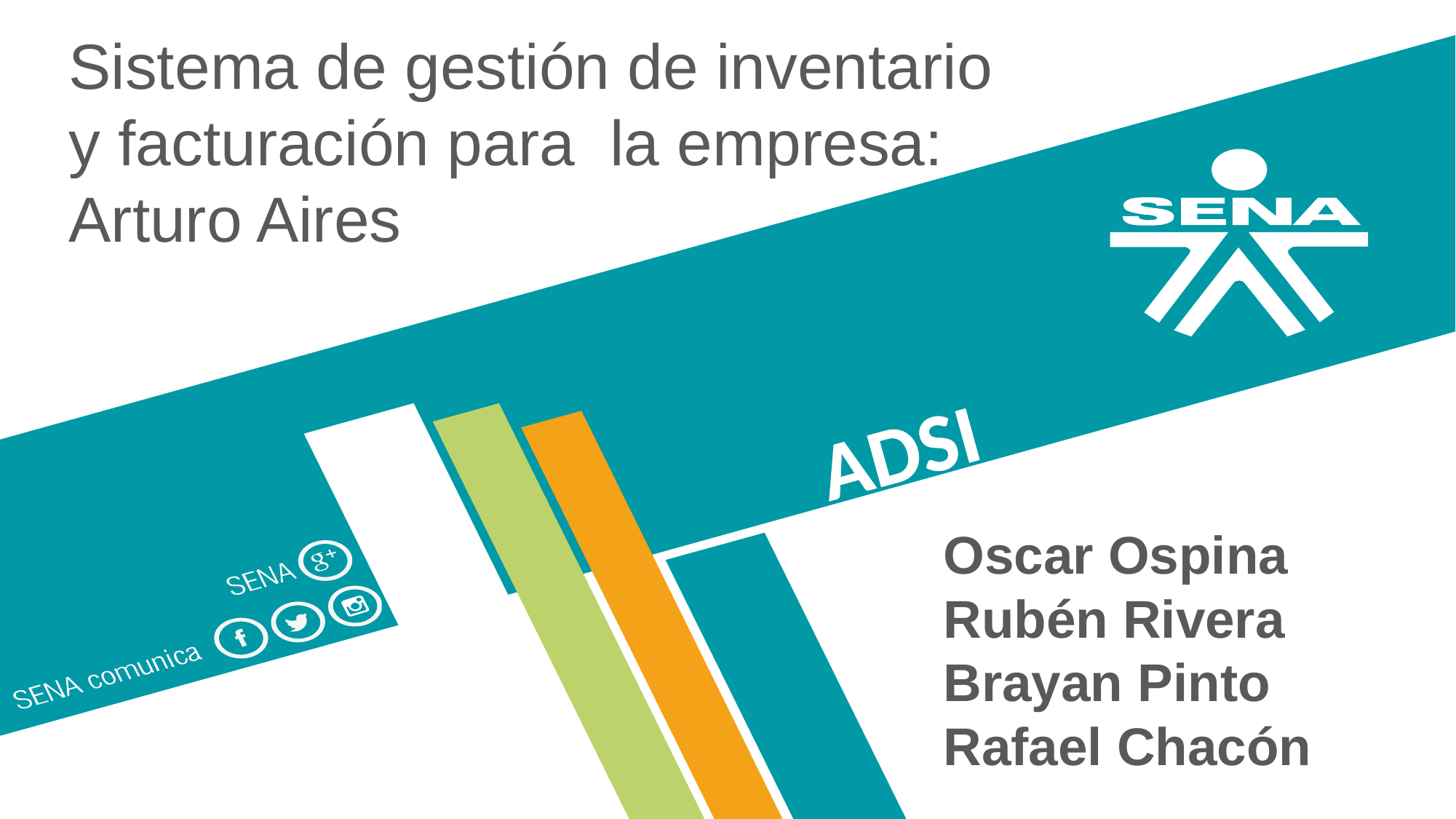

Sistema de gestión de inventario y facturación para  la empresa: Arturo Aires
Oscar Ospina
Rubén Rivera
Brayan Pinto
Rafael Chacón